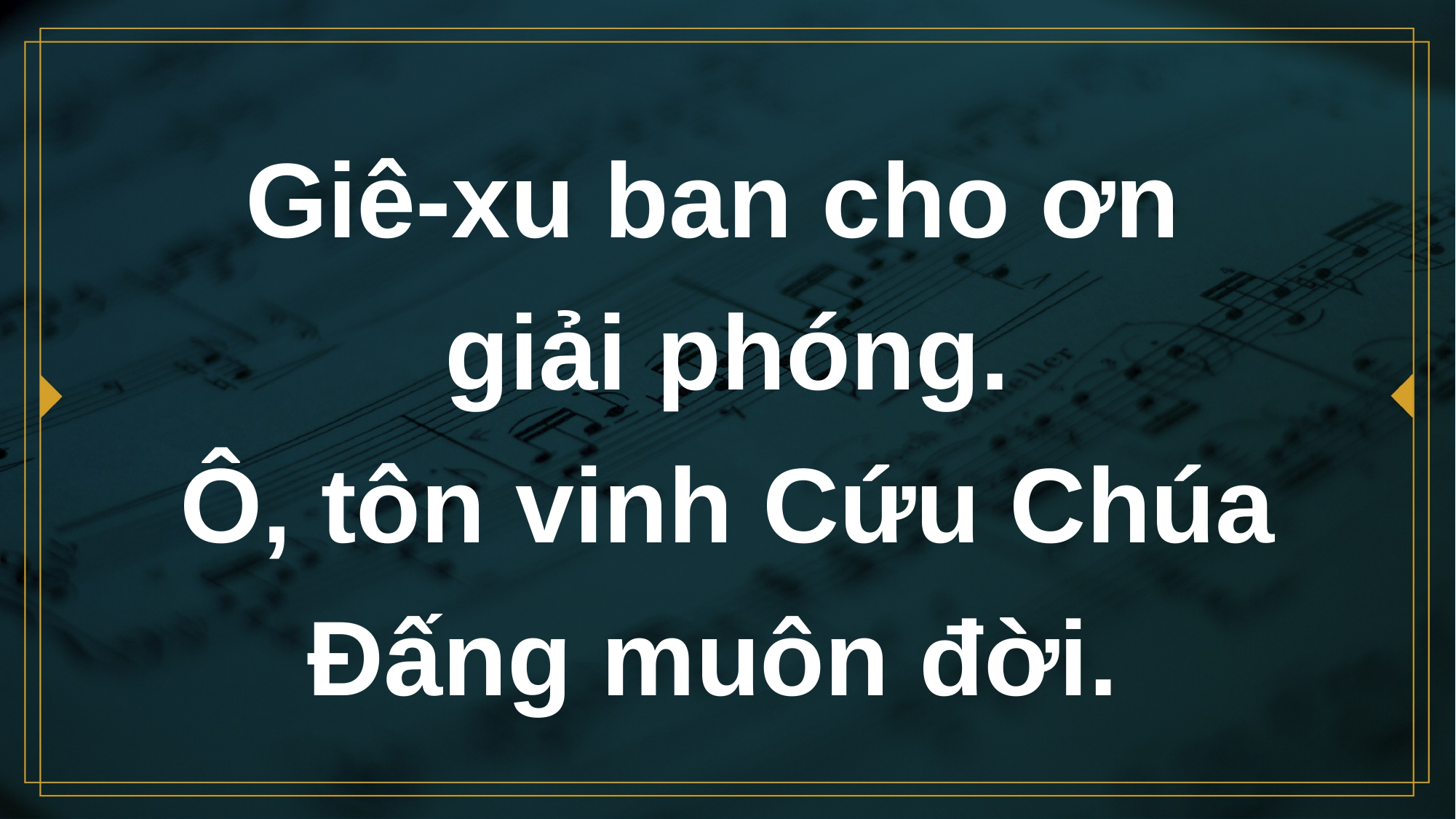

# Giê-xu ban cho ơn giải phóng. Ô, tôn vinh Cứu Chúa Đấng muôn đời.